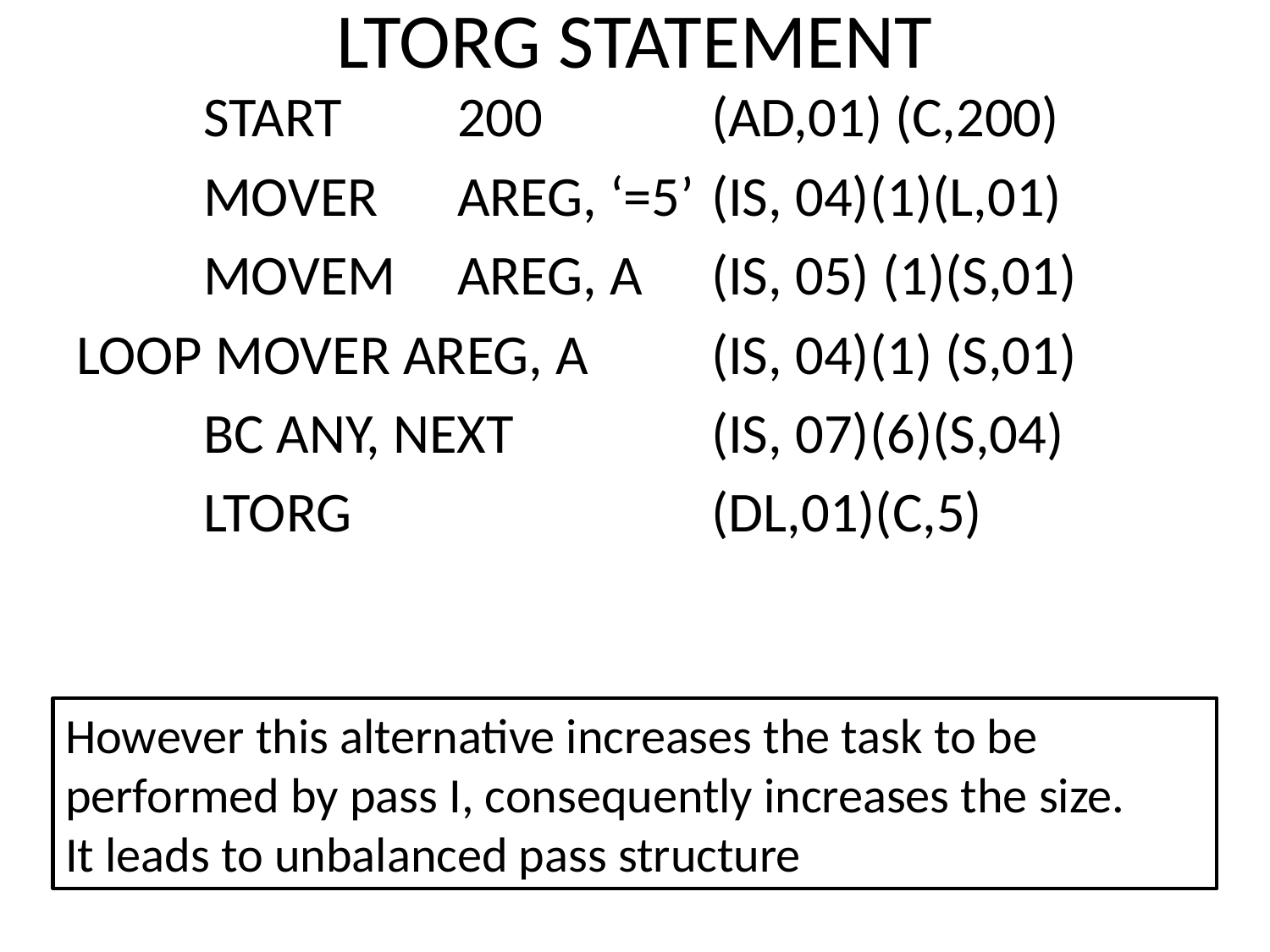

# LTORG STATEMENT
	START 	200 		(AD,01) (C,200)
	MOVER 	AREG, ‘=5’ 	(IS, 04)(1)(L,01)
	MOVEM	AREG, A 	(IS, 05) (1)(S,01)
LOOP MOVER AREG, A	(IS, 04)(1) (S,01)
	BC ANY, NEXT 		(IS, 07)(6)(S,04)
	LTORG			(DL,01)(C,5)

However this alternative increases the task to be performed by pass I, consequently increases the size.
It leads to unbalanced pass structure